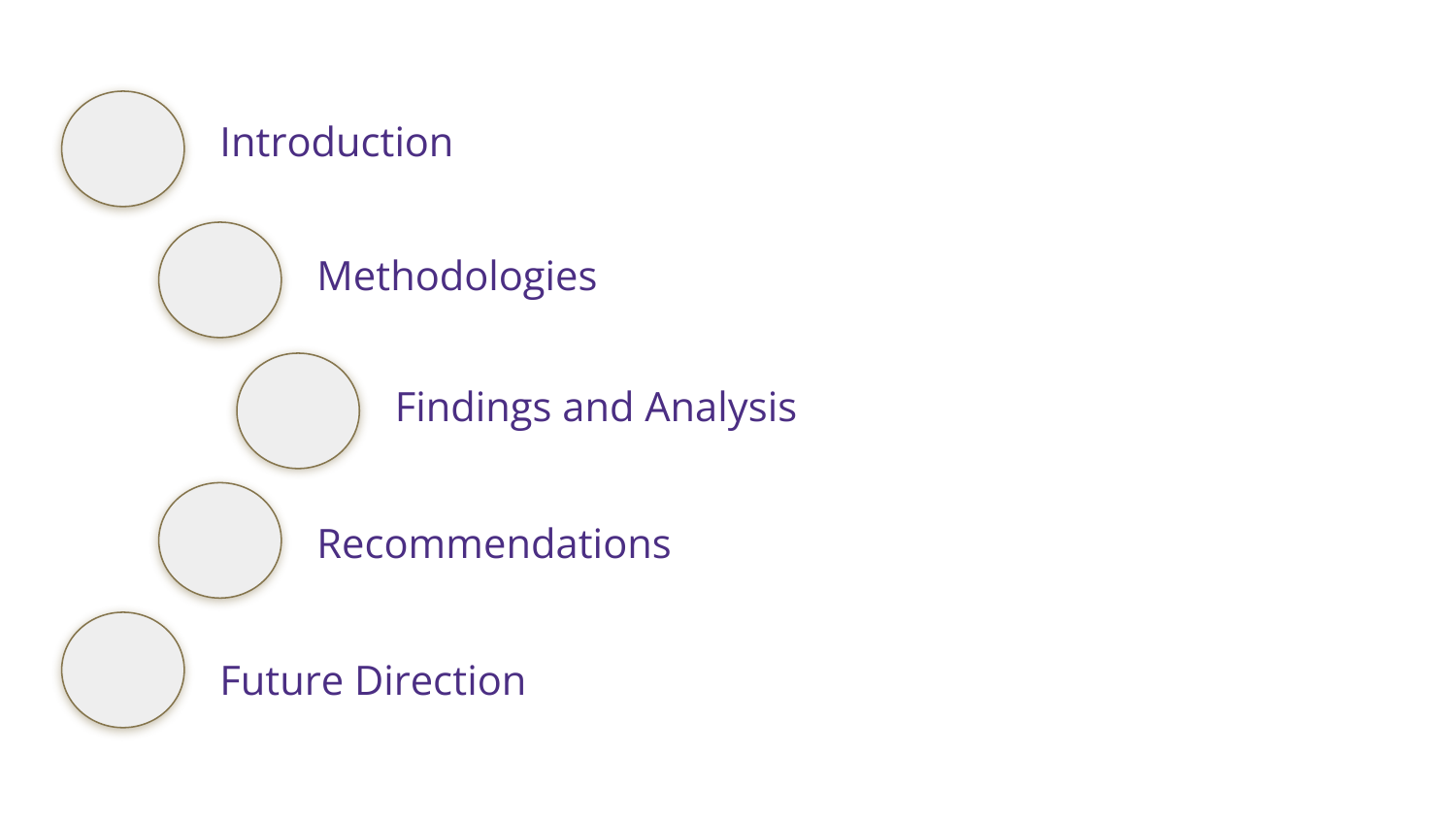

Introduction

  Methodologies

  Findings and Analysis

  Recommendations

  Future Direction